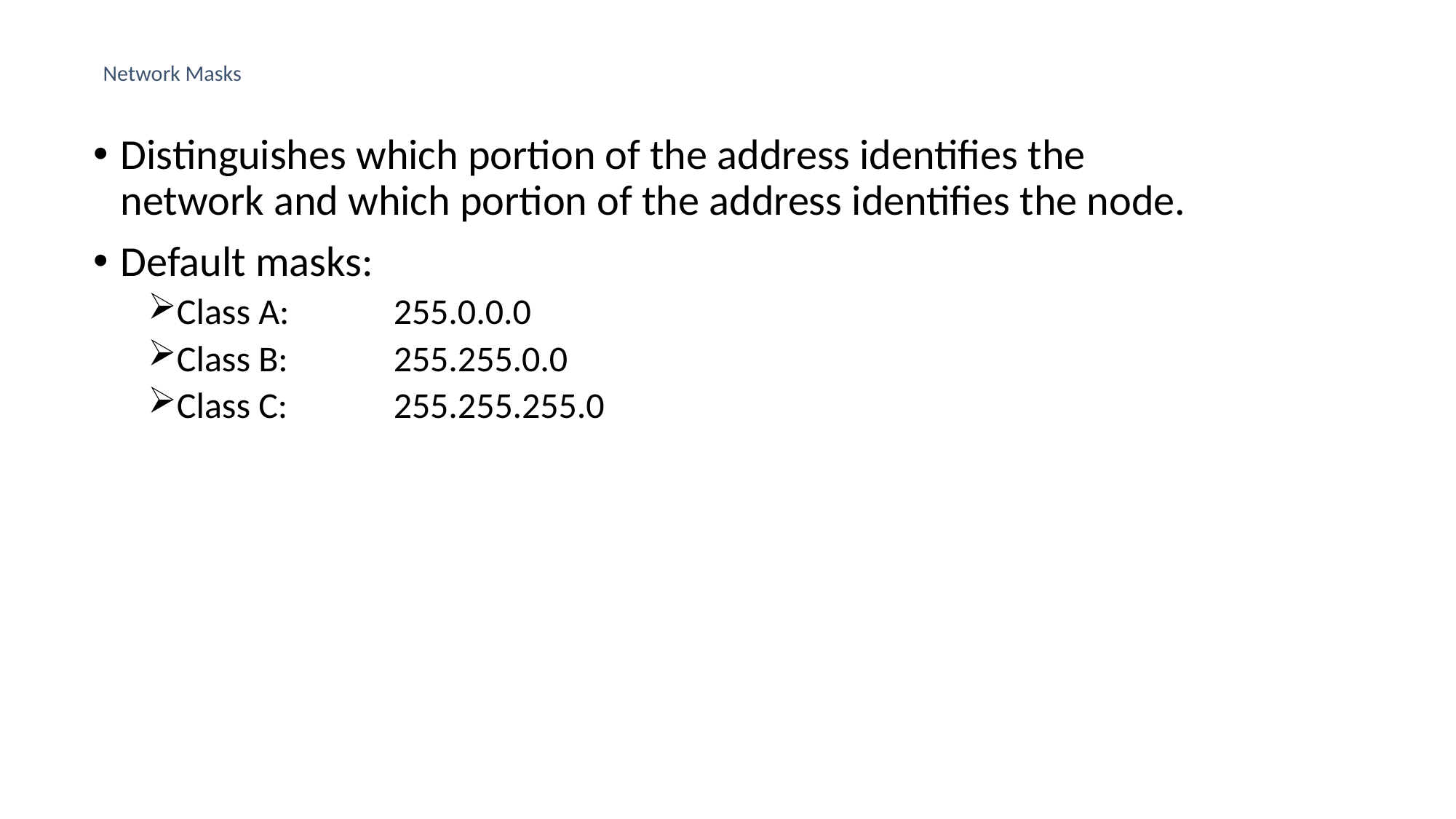

# Network Masks
Distinguishes which portion of the address identifies the network and which portion of the address identifies the node.
Default masks:
Class A: 	255.0.0.0
Class B: 	255.255.0.0
Class C: 	255.255.255.0